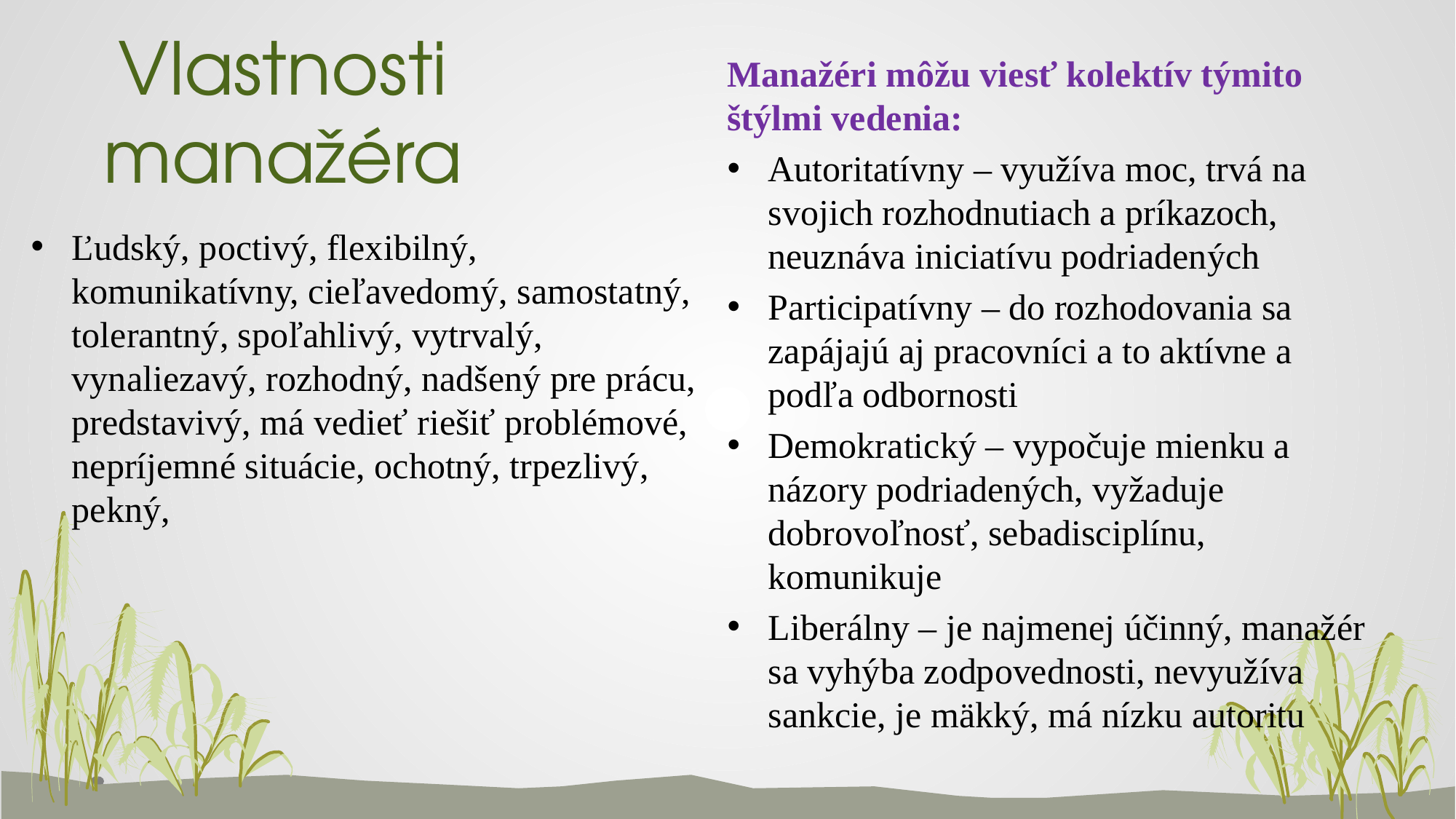

# Vlastnosti manažéra
Manažéri môžu viesť kolektív týmito štýlmi vedenia:
Autoritatívny – využíva moc, trvá na svojich rozhodnutiach a príkazoch, neuznáva iniciatívu podriadených
Participatívny – do rozhodovania sa zapájajú aj pracovníci a to aktívne a podľa odbornosti
Demokratický – vypočuje mienku a názory podriadených, vyžaduje dobrovoľnosť, sebadisciplínu, komunikuje
Liberálny – je najmenej účinný, manažér sa vyhýba zodpovednosti, nevyužíva sankcie, je mäkký, má nízku autoritu

Ľudský, poctivý, flexibilný, komunikatívny, cieľavedomý, samostatný, tolerantný, spoľahlivý, vytrvalý, vynaliezavý, rozhodný, nadšený pre prácu, predstavivý, má vedieť riešiť problémové, nepríjemné situácie, ochotný, trpezlivý,  pekný,